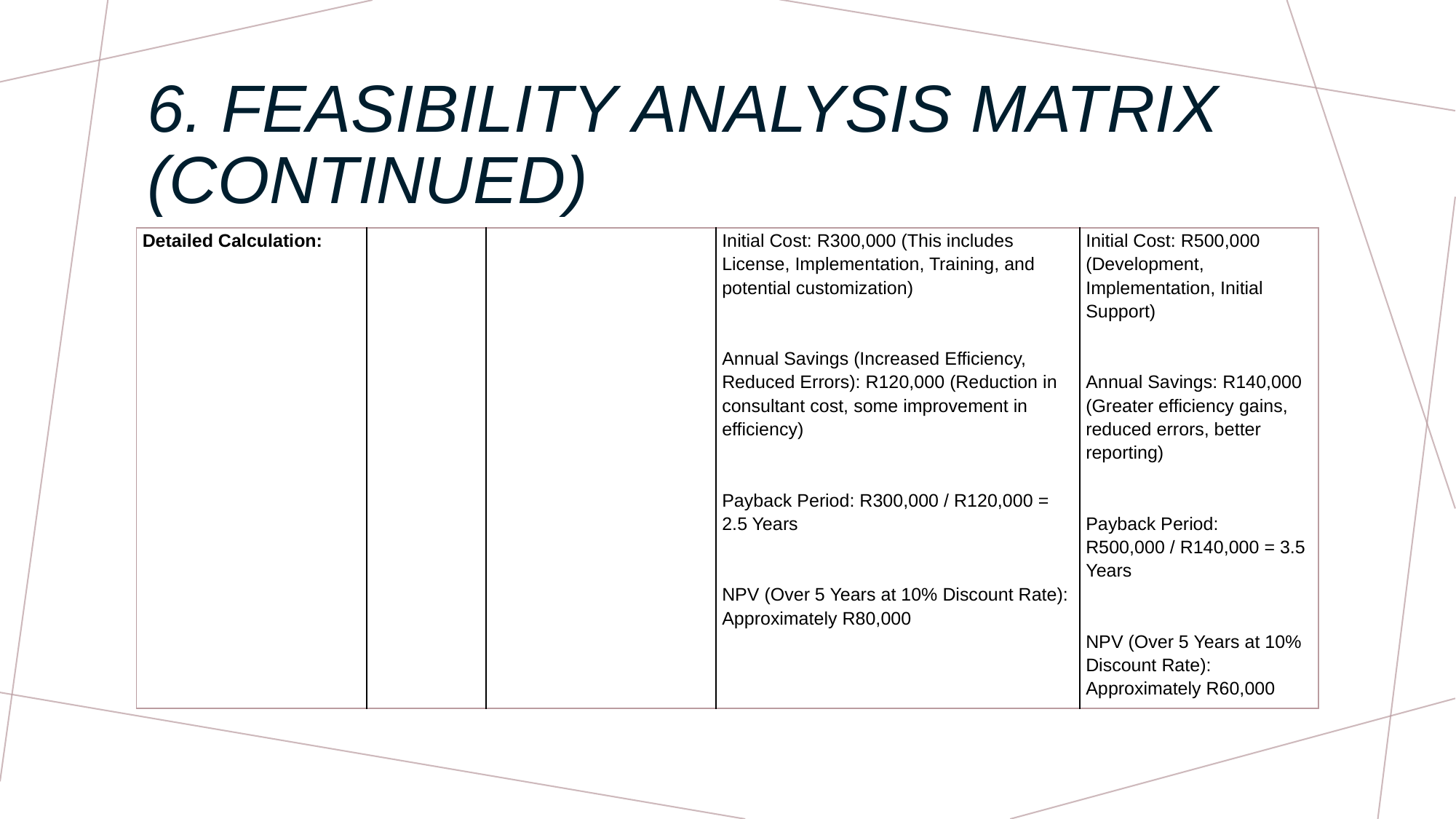

# 6. Feasibility analysis matrix (Continued)
| Detailed Calculation: |  |  | Initial Cost: R300,000 (This includes License, Implementation, Training, and potential customization)   Annual Savings (Increased Efficiency, Reduced Errors): R120,000 (Reduction in consultant cost, some improvement in efficiency)   Payback Period: R300,000 / R120,000 = 2.5 Years   NPV (Over 5 Years at 10% Discount Rate): Approximately R80,000 | Initial Cost: R500,000 (Development, Implementation, Initial Support)   Annual Savings: R140,000 (Greater efficiency gains, reduced errors, better reporting)   Payback Period: R500,000 / R140,000 = 3.5 Years   NPV (Over 5 Years at 10% Discount Rate): Approximately R60,000 |
| --- | --- | --- | --- | --- |